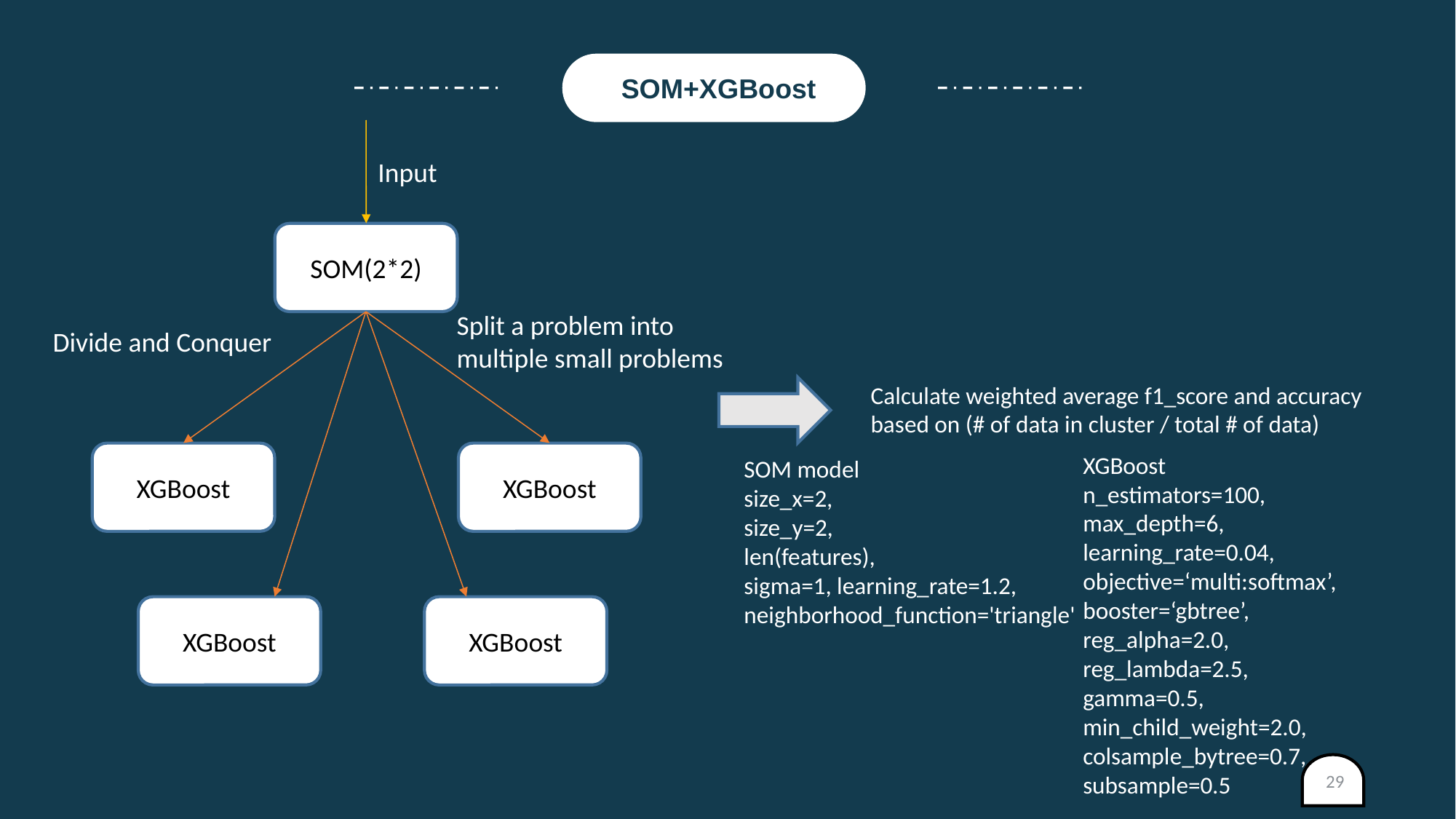

SOM+XGBoost

Input
SOM(2*2)
Split a problem into multiple small problems

Divide and Conquer
Calculate weighted average f1_score and accuracy
based on (# of data in cluster / total # of data)

XGBoost
XGBoost
XGBoost
n_estimators=100,
max_depth=6,
learning_rate=0.04,
objective=‘multi:softmax’,
booster=‘gbtree’,
reg_alpha=2.0,
reg_lambda=2.5,
gamma=0.5,
min_child_weight=2.0,
colsample_bytree=0.7,
subsample=0.5
SOM model
size_x=2,
size_y=2,
len(features),
sigma=1, learning_rate=1.2,     neighborhood_function='triangle'
XGBoost
XGBoost
29